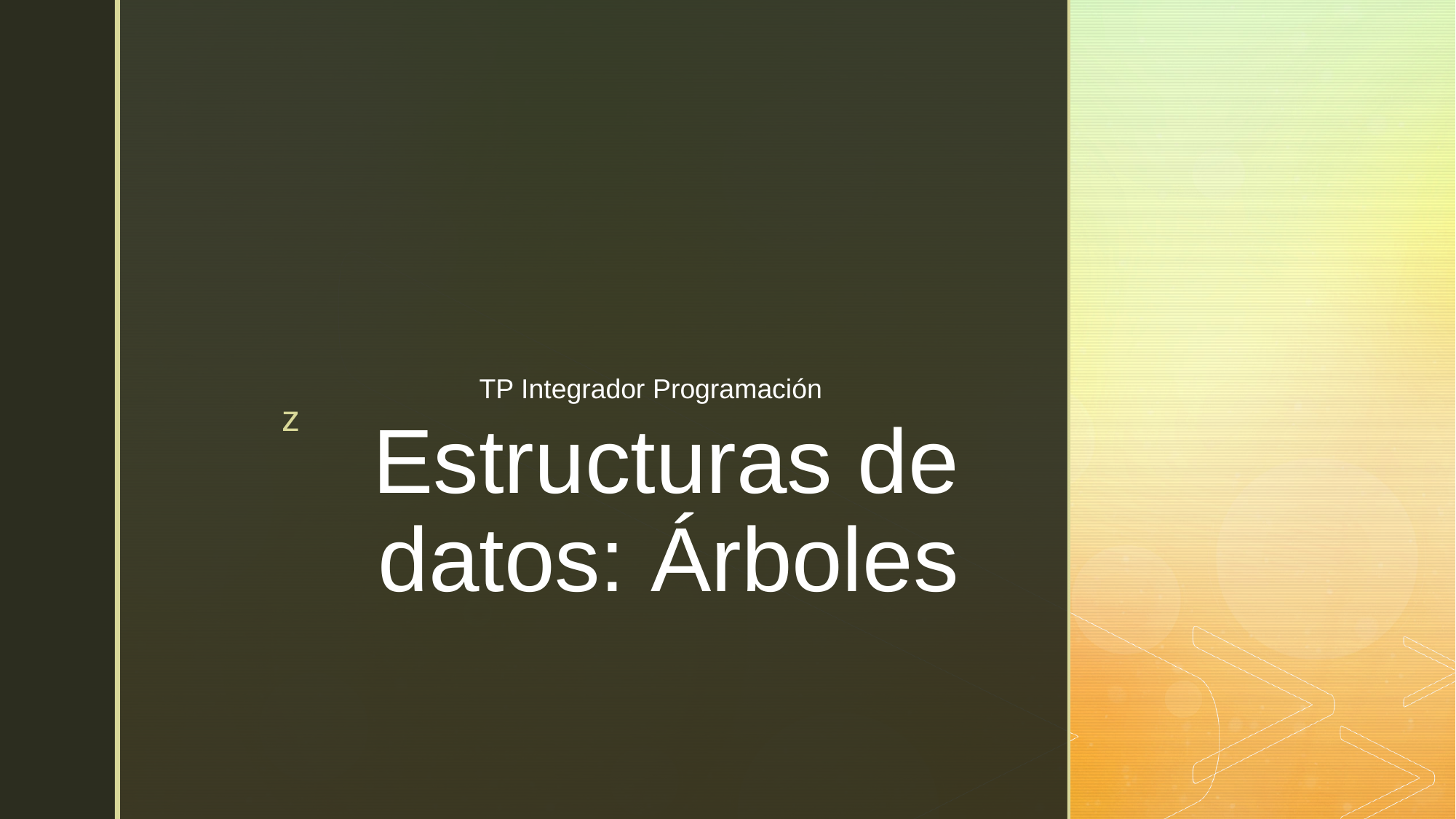

TP Integrador Programación
# Estructuras de datos: Árboles